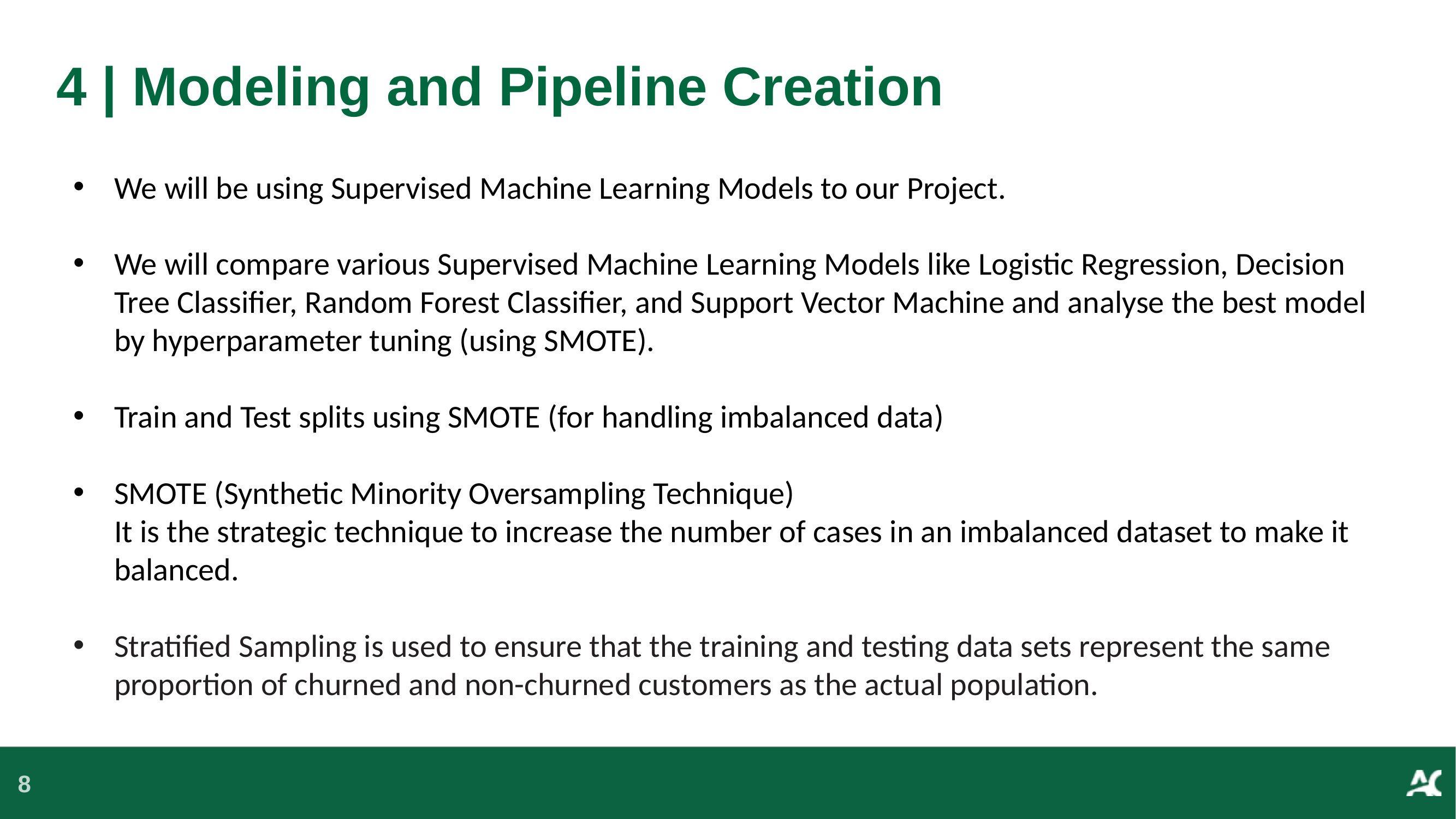

# 4 | Modeling and Pipeline Creation
We will be using Supervised Machine Learning Models to our Project.

We will compare various Supervised Machine Learning Models like Logistic Regression, Decision Tree Classifier, Random Forest Classifier, and Support Vector Machine and analyse the best model by hyperparameter tuning (using SMOTE).

Train and Test splits using SMOTE (for handling imbalanced data)

SMOTE (Synthetic Minority Oversampling Technique)
It is the strategic technique to increase the number of cases in an imbalanced dataset to make it balanced.

Stratified Sampling is used to ensure that the training and testing data sets represent the same proportion of churned and non-churned customers as the actual population.

8